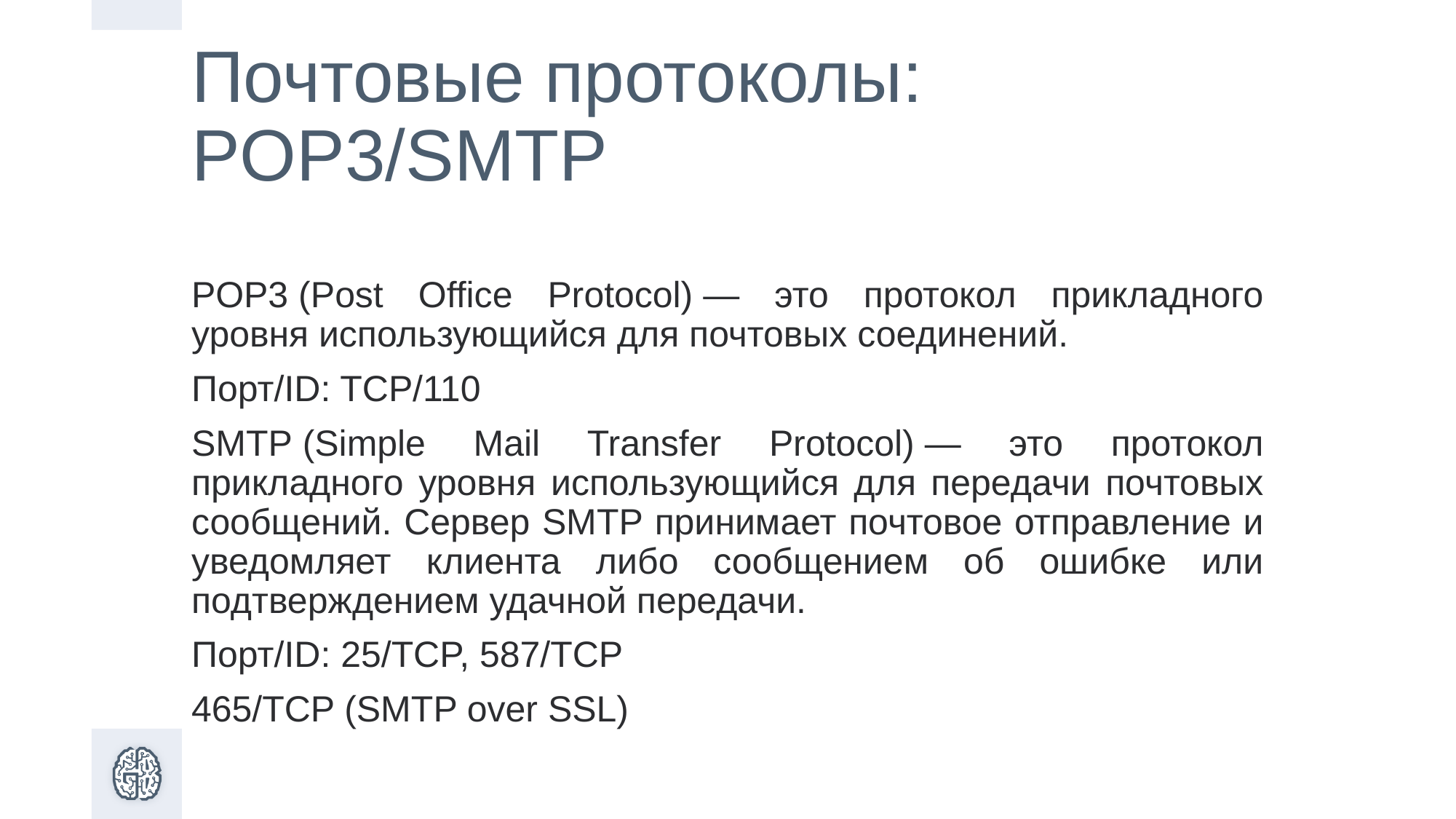

Почтовые протоколы: POP3/SMTP
POP3 (Post Office Protocol) — это протокол прикладного уровня использующийся для почтовых соединений.
Порт/ID: TCP/110
SMTP (Simple Mail Transfer Protocol) — это протокол прикладного уровня использующийся для передачи почтовых сообщений. Сервер SMTP принимает почтовое отправление и уведомляет клиента либо сообщением об ошибке или подтверждением удачной передачи.
Порт/ID: 25/TCP, 587/TCP
465/TCP (SMTP over SSL)